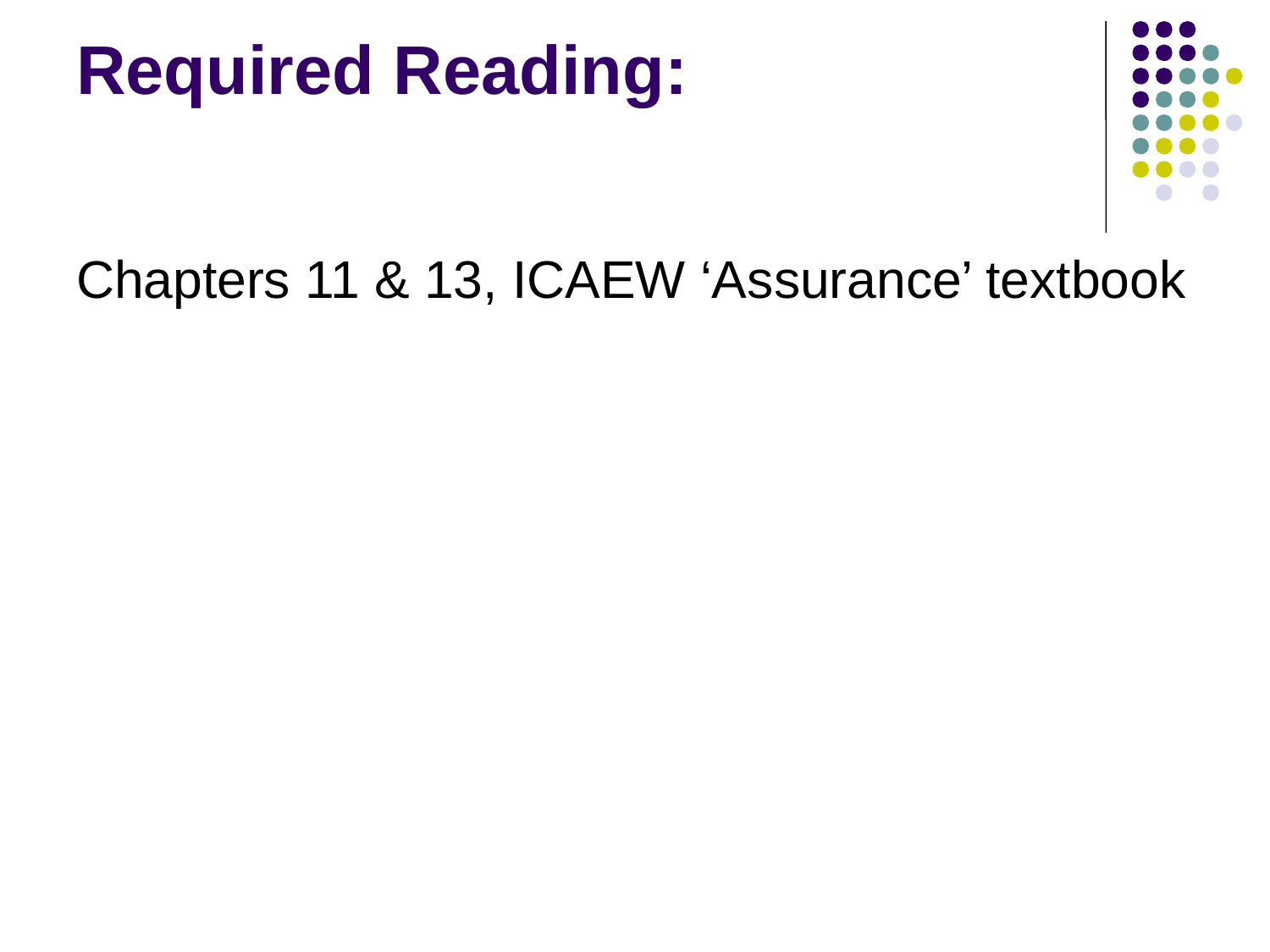

# Required Reading:
Chapters 11 & 13, ICAEW ‘Assurance’ textbook